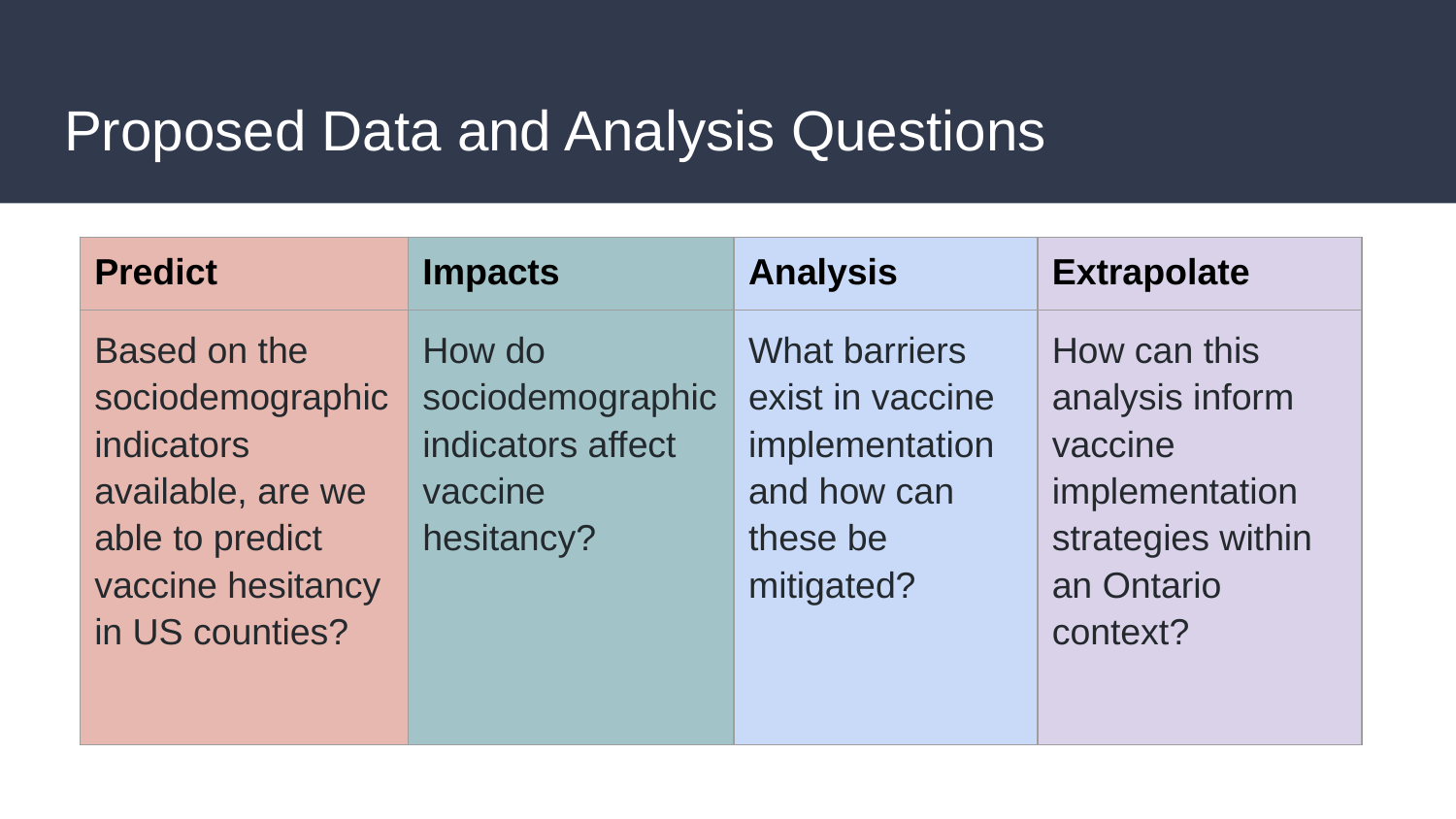

# Proposed Data and Analysis Questions
| Predict | Impacts | Analysis | Extrapolate |
| --- | --- | --- | --- |
| Based on the sociodemographic indicators available, are we able to predict vaccine hesitancy in US counties? | How do sociodemographic indicators affect vaccine hesitancy? | What barriers exist in vaccine implementation and how can these be mitigated? | How can this analysis inform vaccine implementation strategies within an Ontario context? |